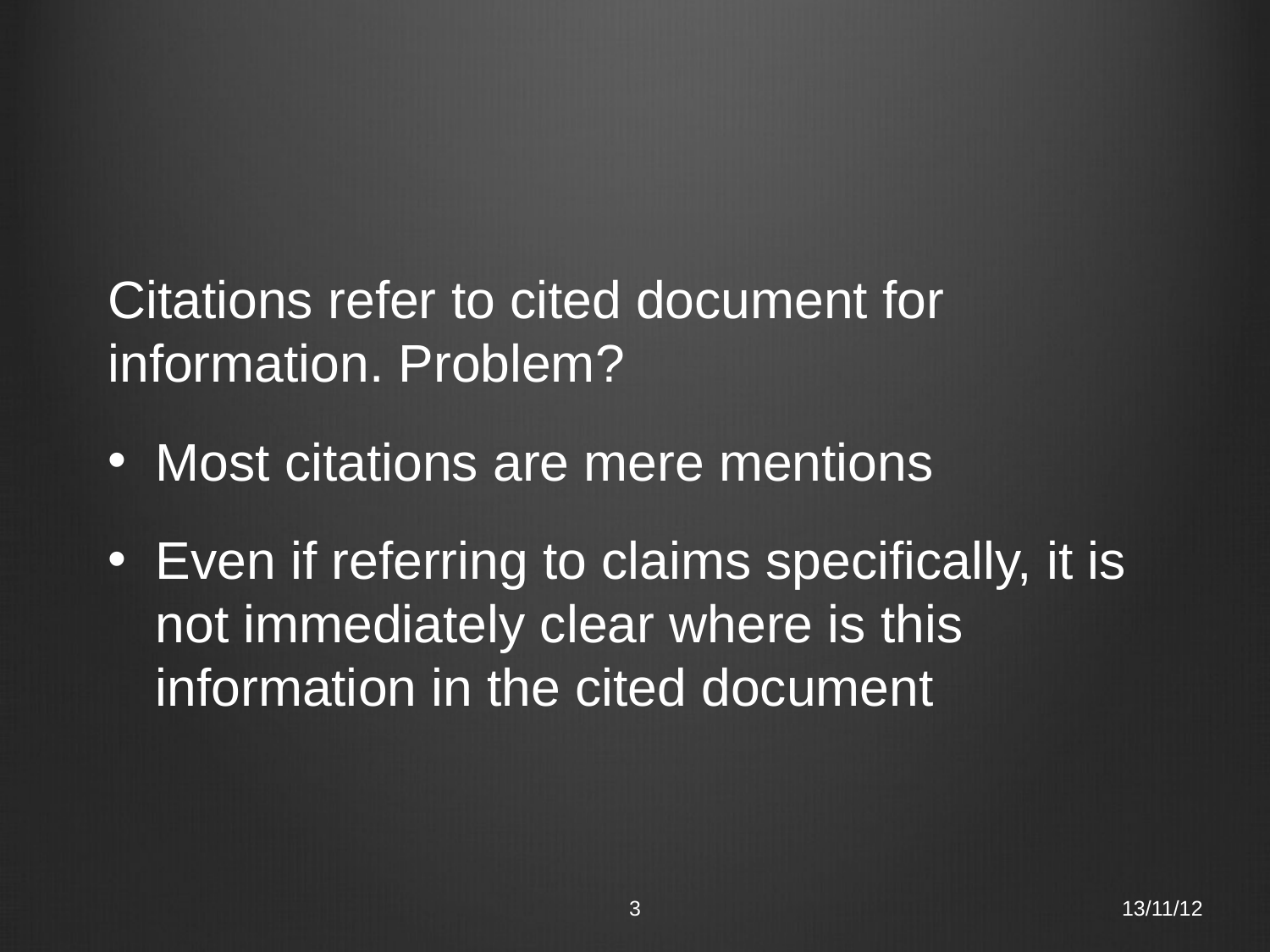

#
Citations refer to cited document for information. Problem?
Most citations are mere mentions
Even if referring to claims specifically, it is not immediately clear where is this information in the cited document

3
13/11/12